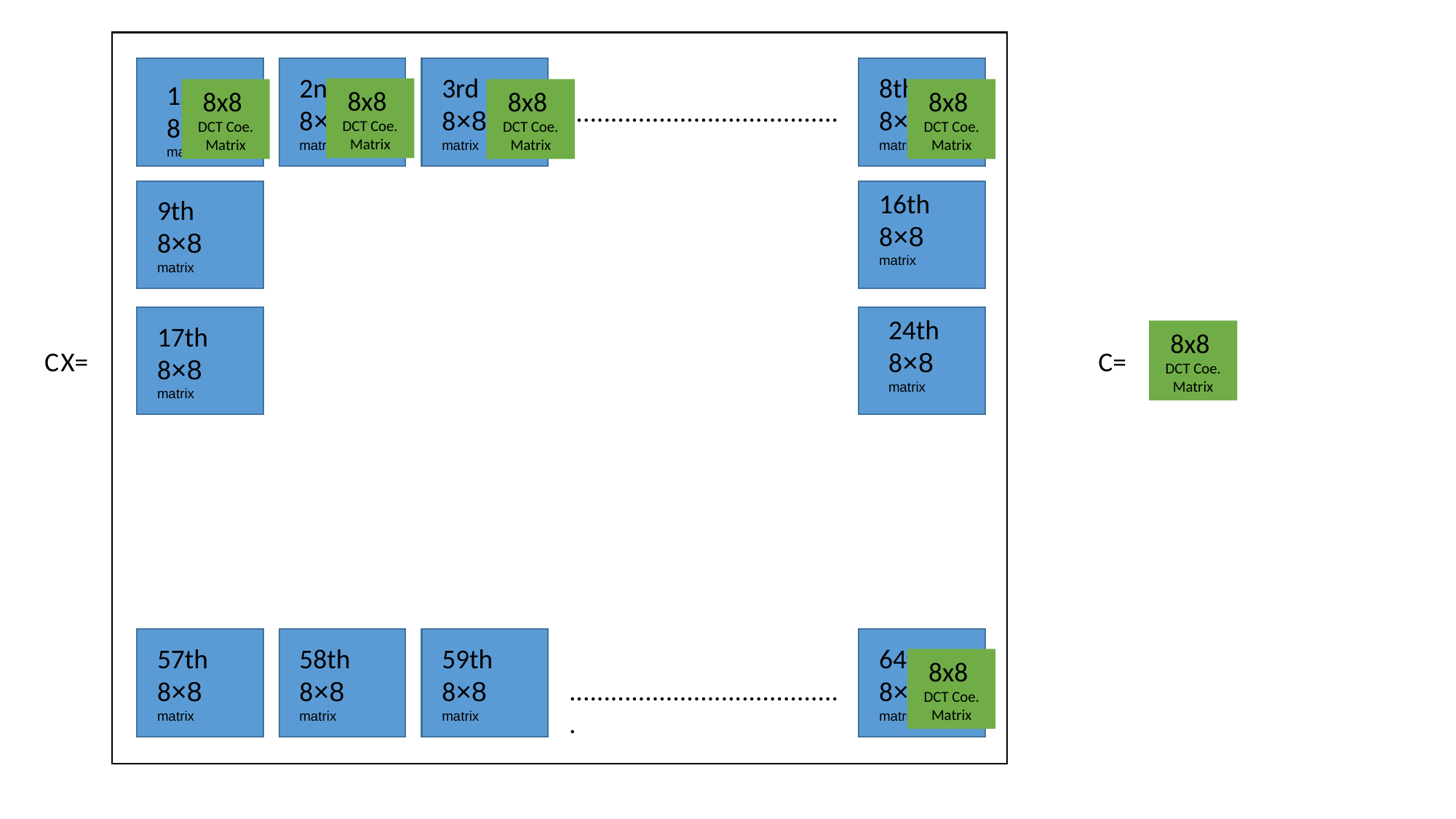

2nd
8×8 matrix
3rd
8×8 matrix
8th
8×8 matrix
1st
8×8 matrix

8x8
DCT Coe. Matrix
8x8
DCT Coe. Matrix
8x8
DCT Coe. Matrix
8x8
DCT Coe. Matrix
........................................

16th
8×8 matrix
9th
8×8 matrix

24th
8×8 matrix
17th
8×8 matrix
8x8
DCT Coe. Matrix
   C=
C
X=

57th
8×8 matrix
58th
8×8 matrix
59th
8×8 matrix
64th
8×8 matrix
8x8
DCT Coe. Matrix
........................................